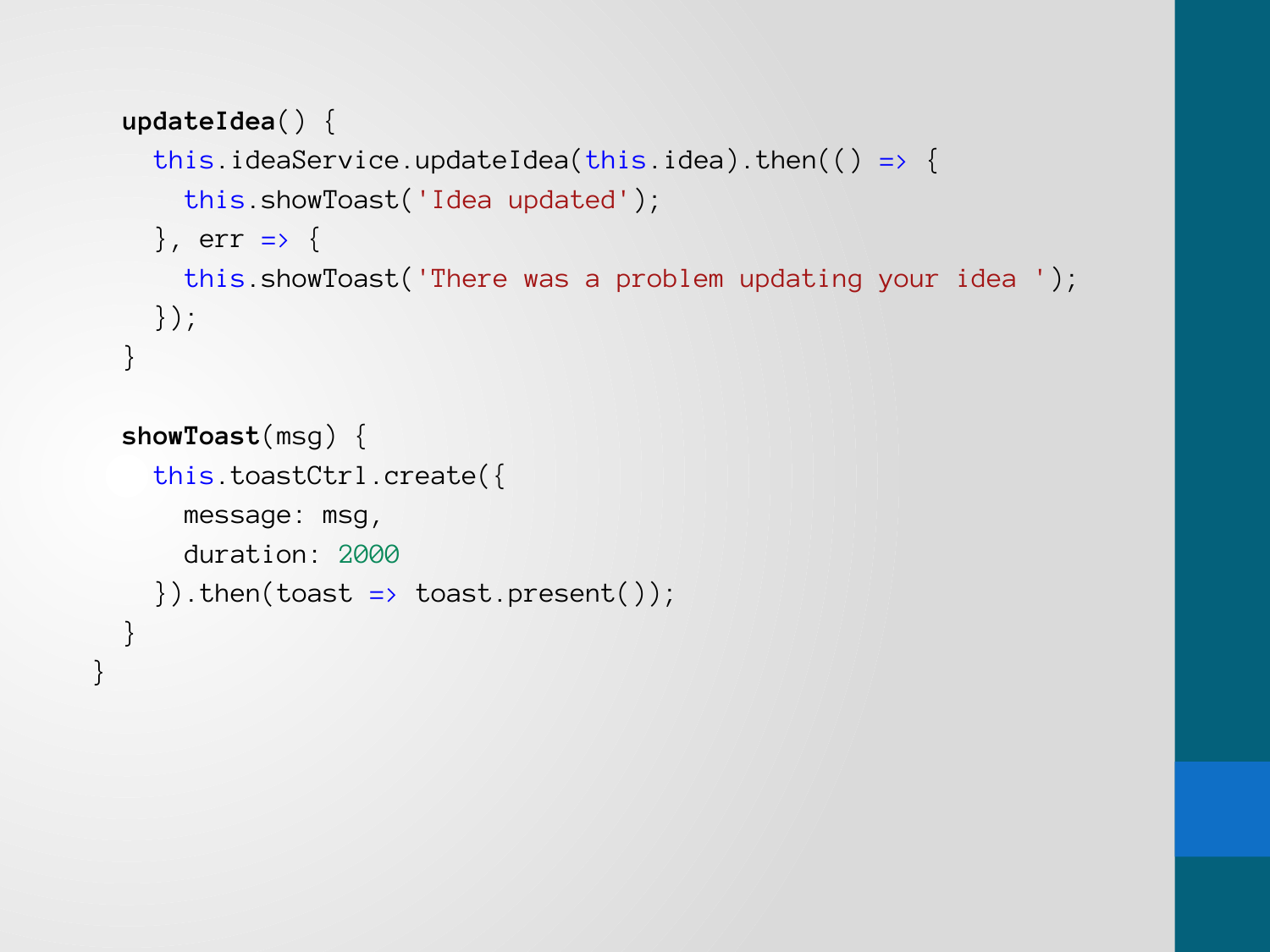

updateIdea() {
    this.ideaService.updateIdea(this.idea).then(() => {
      this.showToast('Idea updated');
    }, err => {
      this.showToast('There was a problem updating your idea ');
    });
  }

  showToast(msg) {
    this.toastCtrl.create({
      message: msg,
      duration: 2000
    }).then(toast => toast.present());
  }
}